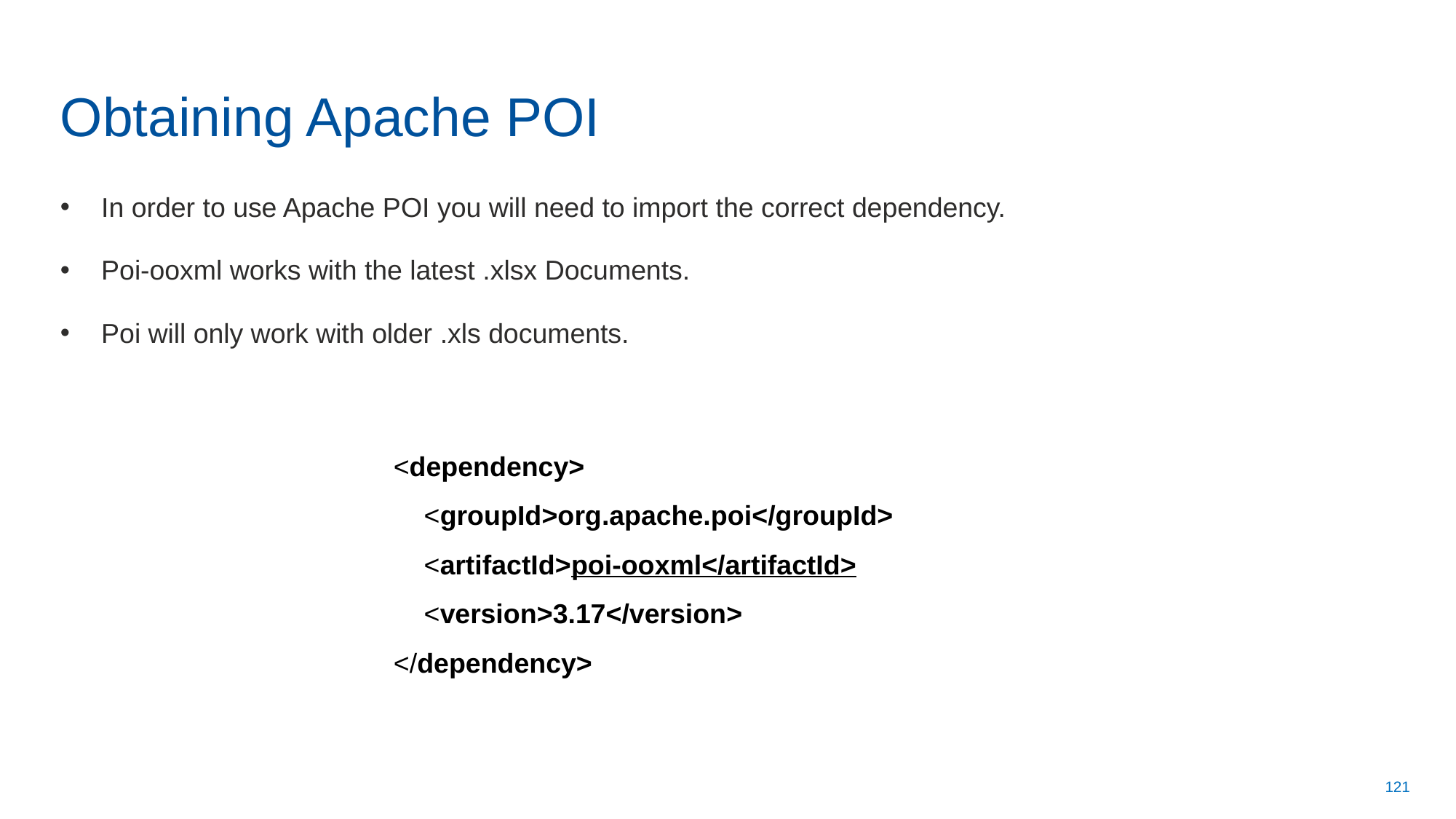

# Obtaining Apache POI
In order to use Apache POI you will need to import the correct dependency.
Poi-ooxml works with the latest .xlsx Documents.
Poi will only work with older .xls documents.

<dependency>
    <groupId>org.apache.poi</groupId>
    <artifactId>poi-ooxml</artifactId>
    <version>3.17</version>
</dependency>